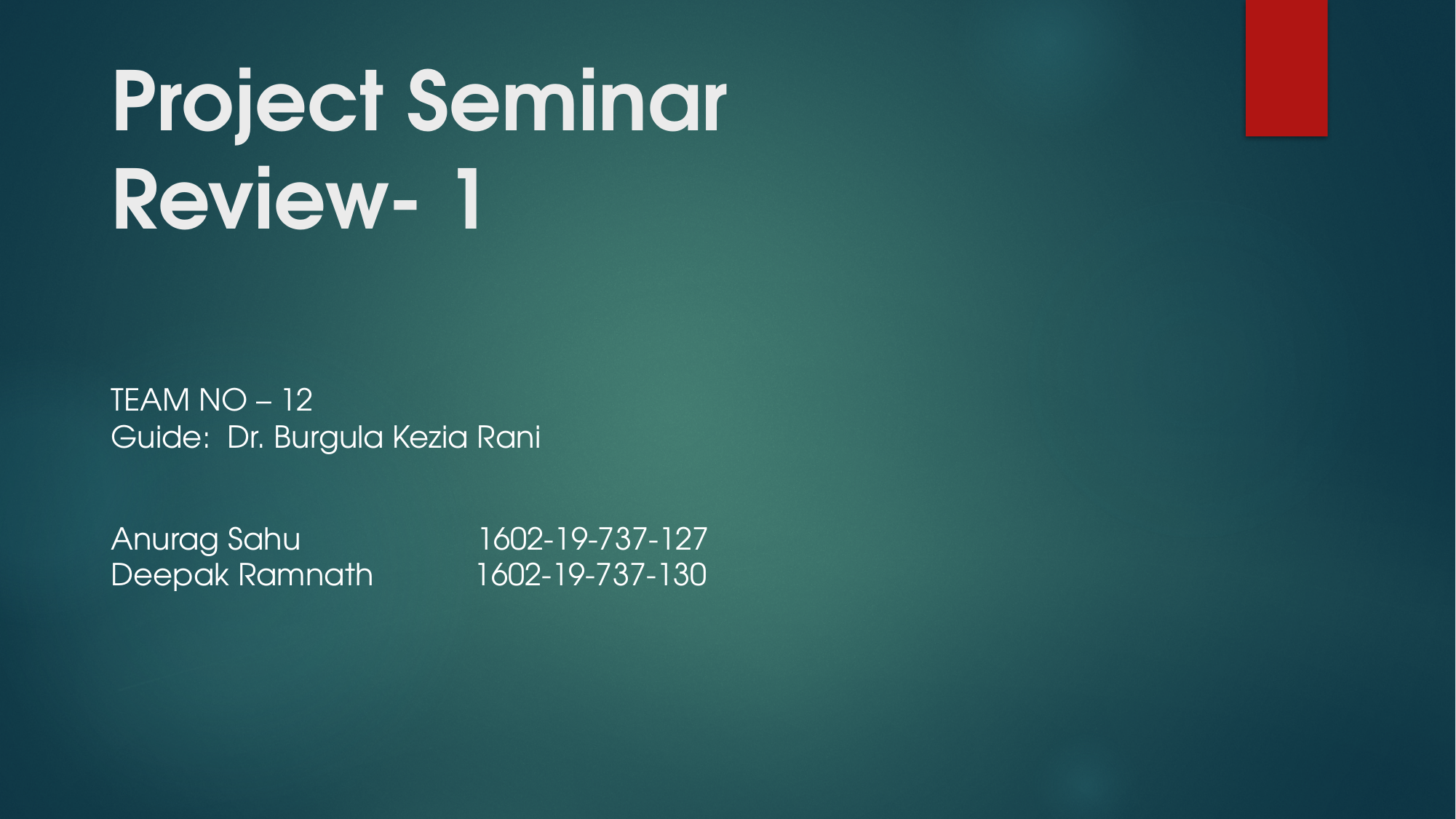

# Project Seminar Review- 1
TEAM NO – 12
Guide:  Dr. Burgula Kezia Rani

Anurag Sahu                     1602-19-737-127
Deepak Ramnath            1602-19-737-130